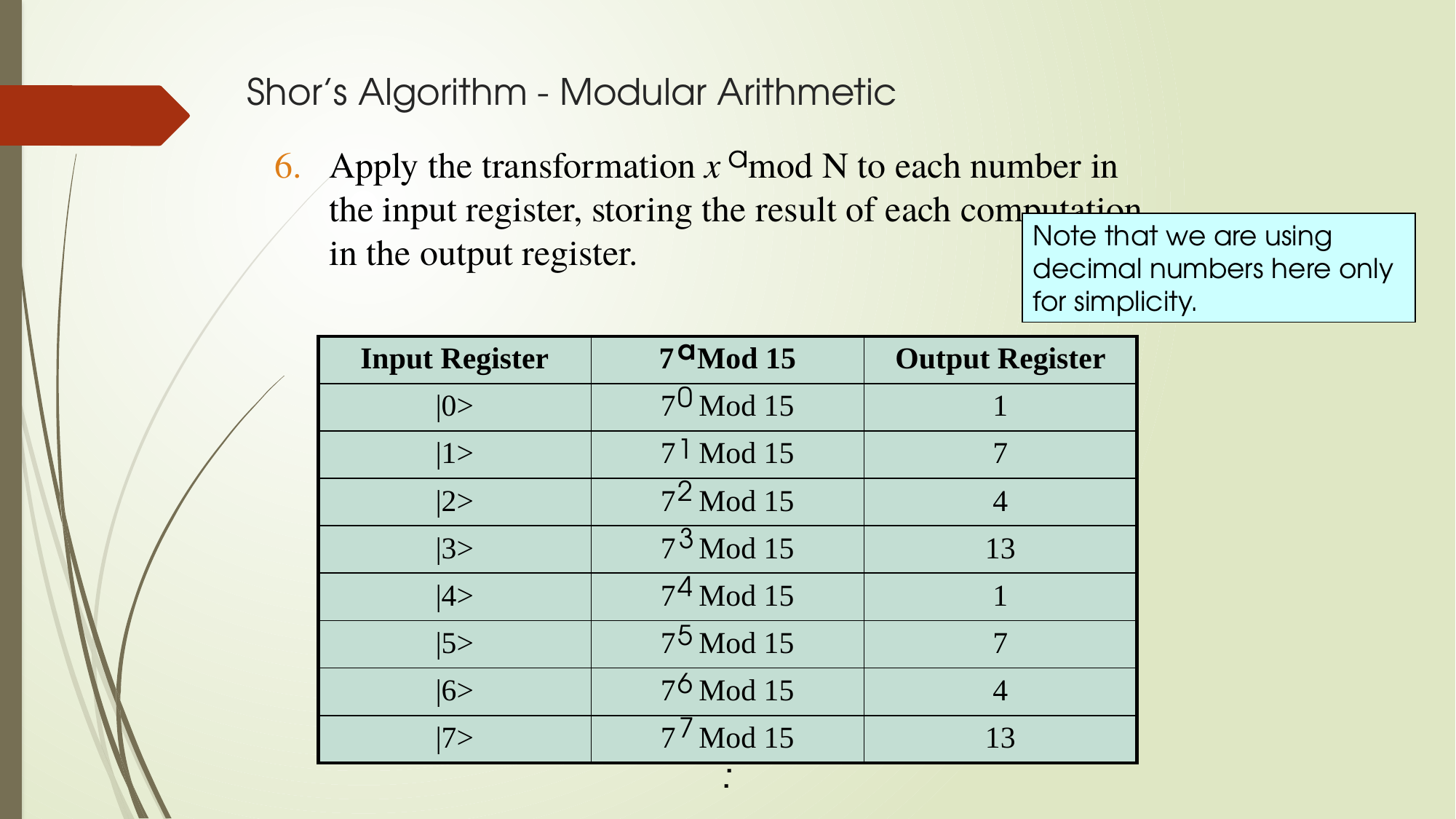

# Shor’s Algorithm - Modular Arithmetic
a
Apply the transformation x   mod N to each number in the input register, storing the result of each computation in the output register.
Note that we are using decimal numbers here only for simplicity.
a
| Input Register | 7 Mod 15 | Output Register |
| --- | --- | --- |
| |0> | 7 Mod 15 | 1 |
| |1> | 7 Mod 15 | 7 |
| |2> | 7 Mod 15 | 4 |
| |3> | 7 Mod 15 | 13 |
| |4> | 7 Mod 15 | 1 |
| |5> | 7 Mod 15 | 7 |
| |6> | 7 Mod 15 | 4 |
| |7> | 7 Mod 15 | 13 |
0
1
2
3
4
5
6
7
.
.